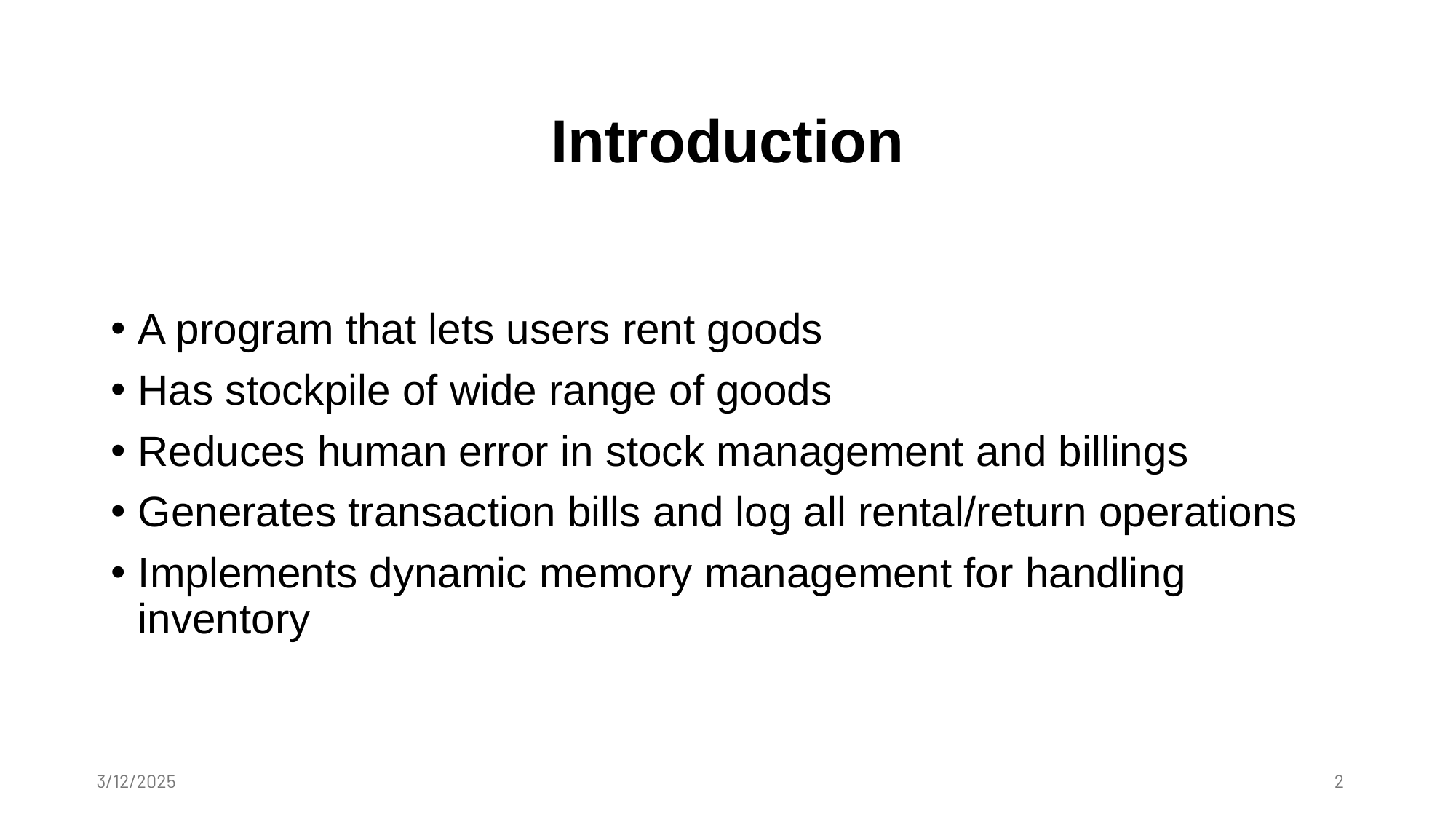

# Introduction
A program that lets users rent goods
Has stockpile of wide range of goods
Reduces human error in stock management and billings
Generates transaction bills and log all rental/return operations
Implements dynamic memory management for handling inventory
3/12/2025
2